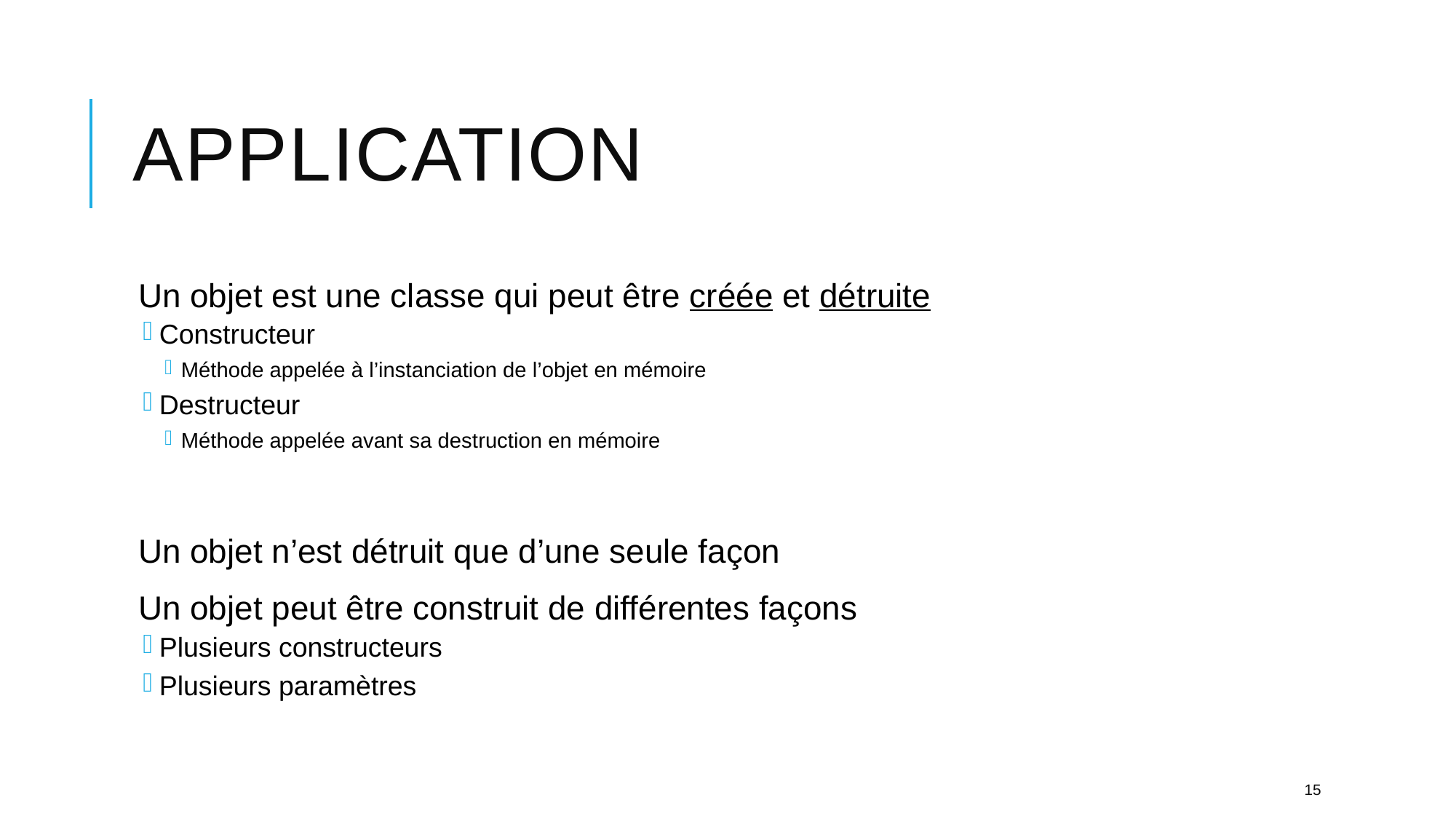

# Application
Un objet est une classe qui peut être créée et détruite
Constructeur
Méthode appelée à l’instanciation de l’objet en mémoire
Destructeur
Méthode appelée avant sa destruction en mémoire

Un objet n’est détruit que d’une seule façon
Un objet peut être construit de différentes façons
Plusieurs constructeurs
Plusieurs paramètres
15